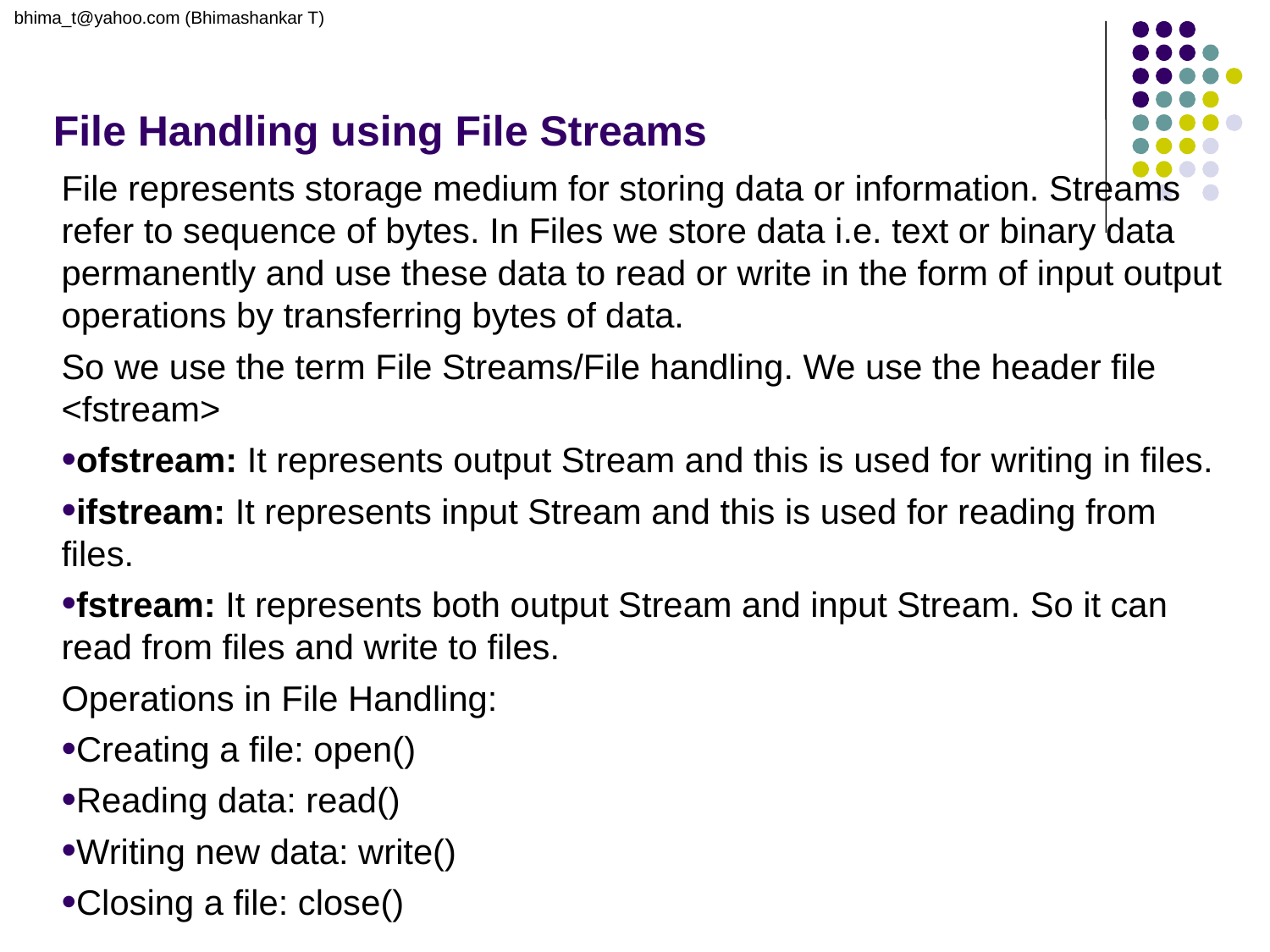

bhima_t@yahoo.com (Bhimashankar T)
# File Handling using File Streams
File represents storage medium for storing data or information. Streams refer to sequence of bytes. In Files we store data i.e. text or binary data permanently and use these data to read or write in the form of input output operations by transferring bytes of data.
So we use the term File Streams/File handling. We use the header file <fstream>
ofstream: It represents output Stream and this is used for writing in files.
ifstream: It represents input Stream and this is used for reading from files.
fstream: It represents both output Stream and input Stream. So it can read from files and write to files.
Operations in File Handling:
Creating a file: open()
Reading data: read()
Writing new data: write()
Closing a file: close()